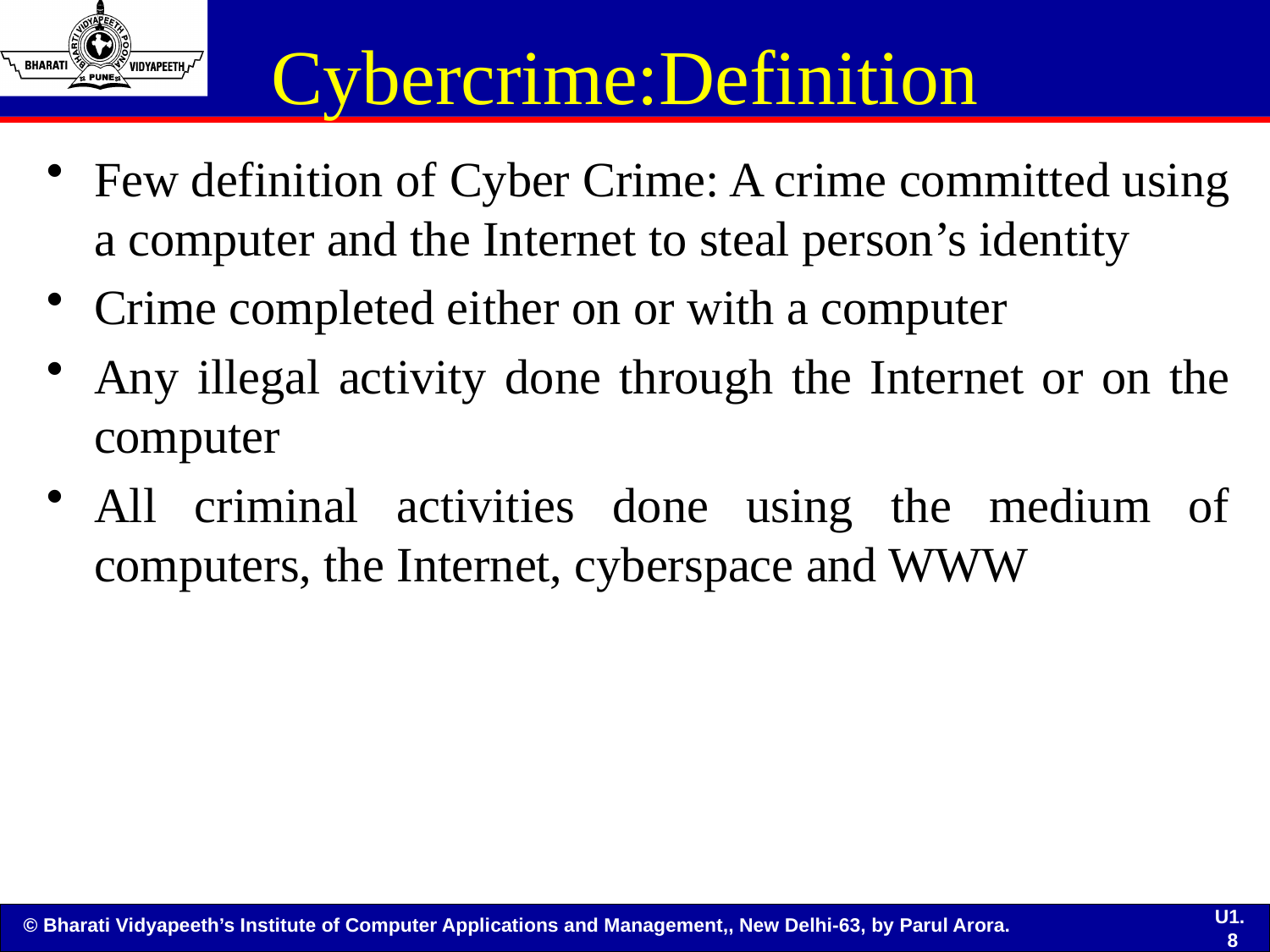

# Cybercrime:Definition
Few definition of Cyber Crime: A crime committed using a computer and the Internet to steal person’s identity
Crime completed either on or with a computer
Any illegal activity done through the Internet or on the computer
All criminal activities done using the medium of computers, the Internet, cyberspace and WWW